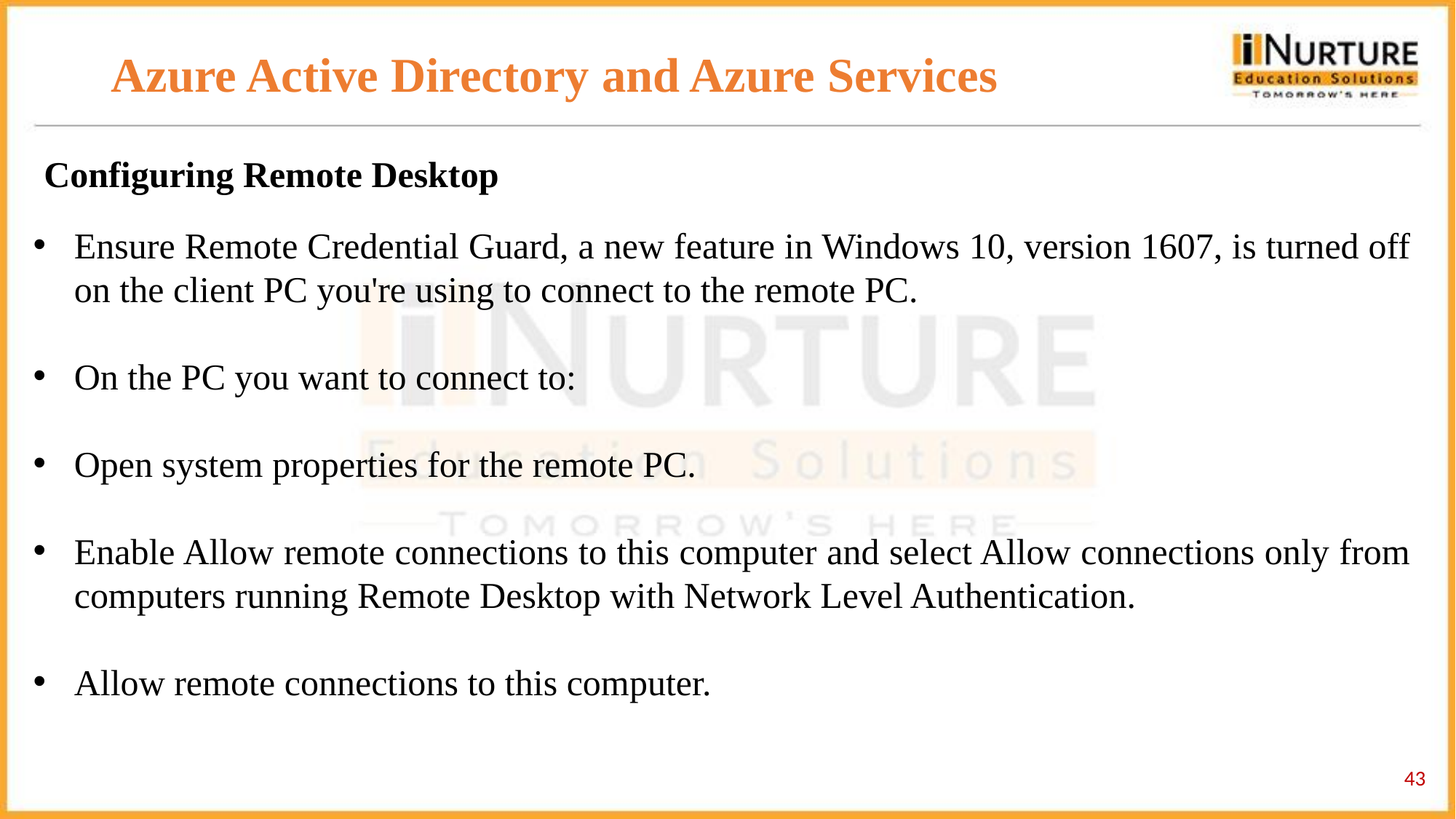

# Azure Active Directory and Azure Services
Configuring Remote Desktop
Ensure Remote Credential Guard, a new feature in Windows 10, version 1607, is turned off on the client PC you're using to connect to the remote PC.

On the PC you want to connect to:

Open system properties for the remote PC.

Enable Allow remote connections to this computer and select Allow connections only from computers running Remote Desktop with Network Level Authentication.

Allow remote connections to this computer.
43